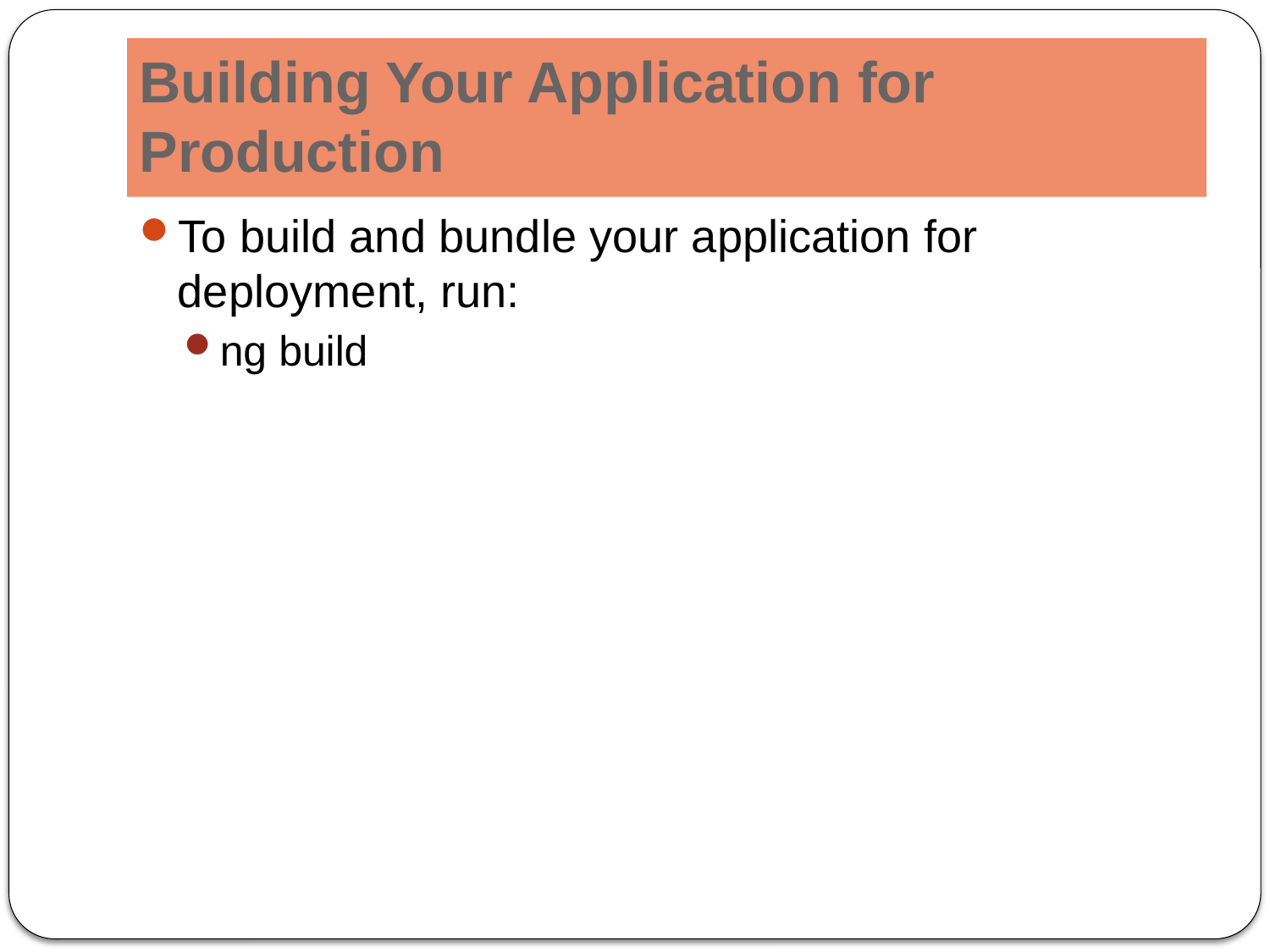

# Building Your Application for Production
To build and bundle your application for deployment, run:
ng build